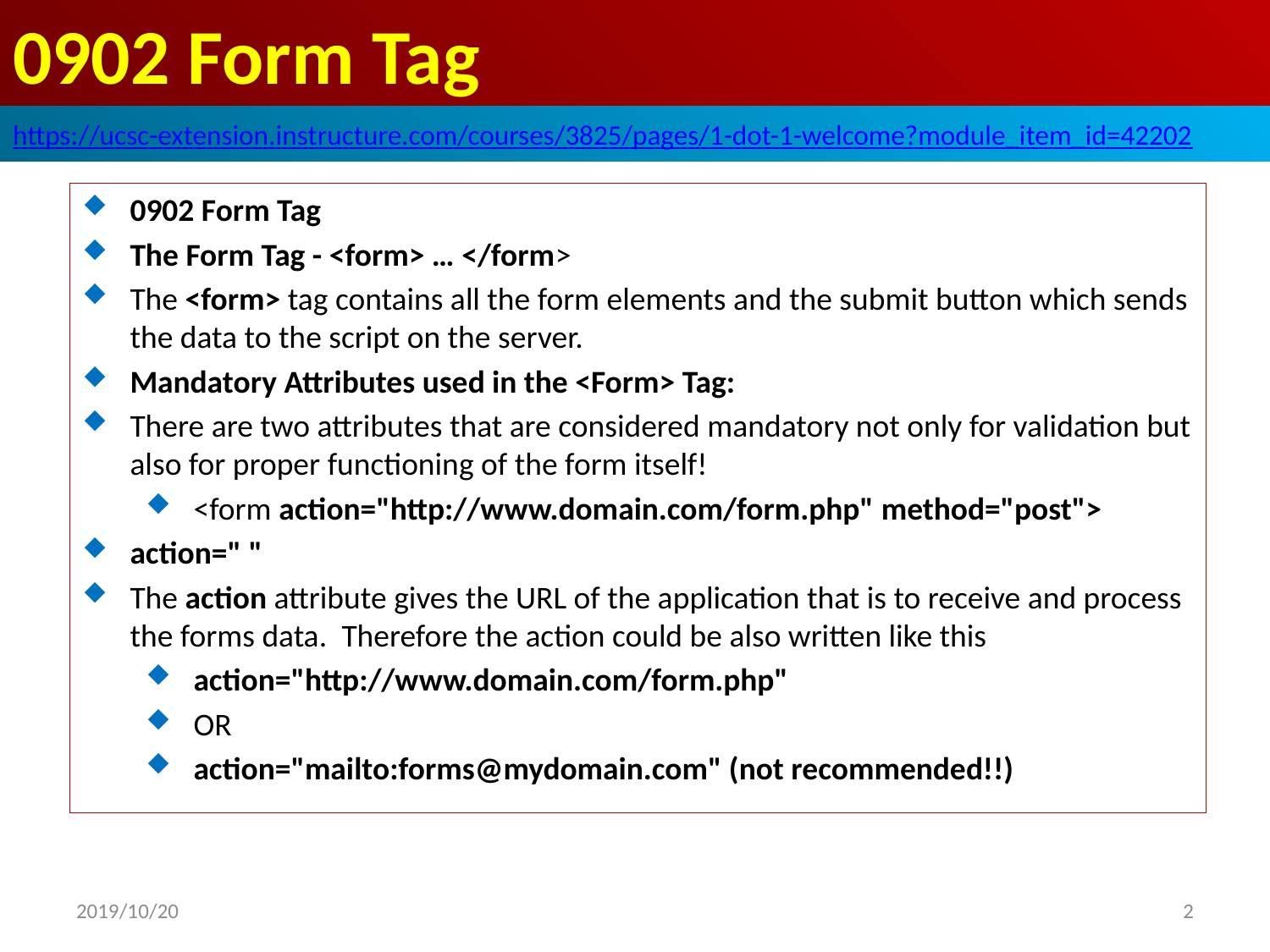

# 0902 Form Tag

https://ucsc-extension.instructure.com/courses/3825/pages/1-dot-1-welcome?module_item_id=42202
0902 Form Tag
The Form Tag - <form> … </form>
The <form> tag contains all the form elements and the submit button which sends the data to the script on the server.
Mandatory Attributes used in the <Form> Tag:
There are two attributes that are considered mandatory not only for validation but also for proper functioning of the form itself!
<form action="http://www.domain.com/form.php" method="post">
action=" "
The action attribute gives the URL of the application that is to receive and process the forms data.  Therefore the action could be also written like this
action="http://www.domain.com/form.php"
OR
action="mailto:forms@mydomain.com" (not recommended!!)
2019/10/20
2